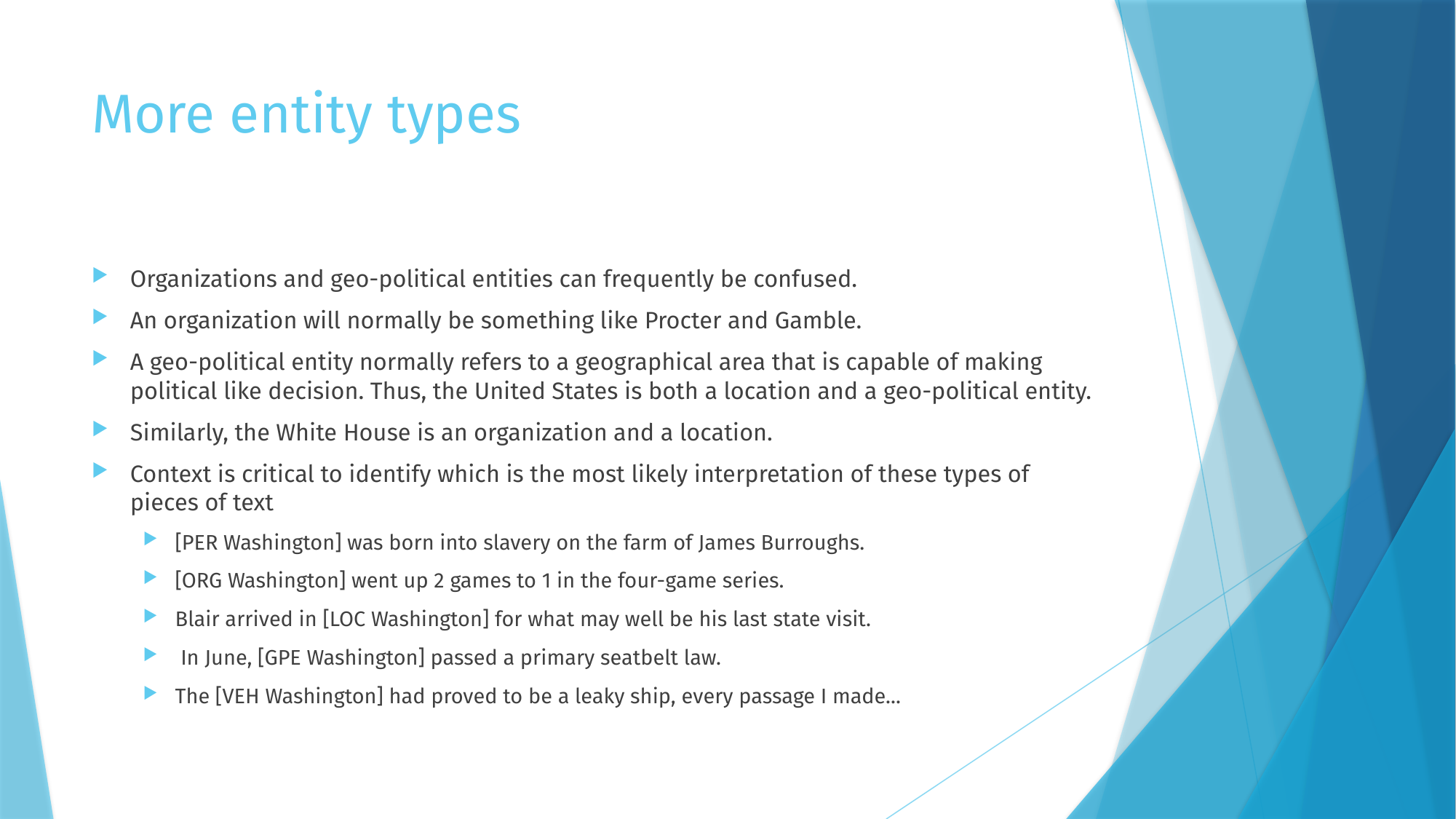

# More entity types
Organizations and geo-political entities can frequently be confused.
An organization will normally be something like Procter and Gamble.
A geo-political entity normally refers to a geographical area that is capable of making political like decision. Thus, the United States is both a location and a geo-political entity.
Similarly, the White House is an organization and a location.
Context is critical to identify which is the most likely interpretation of these types of pieces of text
[PER Washington] was born into slavery on the farm of James Burroughs.
[ORG Washington] went up 2 games to 1 in the four-game series.
Blair arrived in [LOC Washington] for what may well be his last state visit.
 In June, [GPE Washington] passed a primary seatbelt law.
The [VEH Washington] had proved to be a leaky ship, every passage I made...